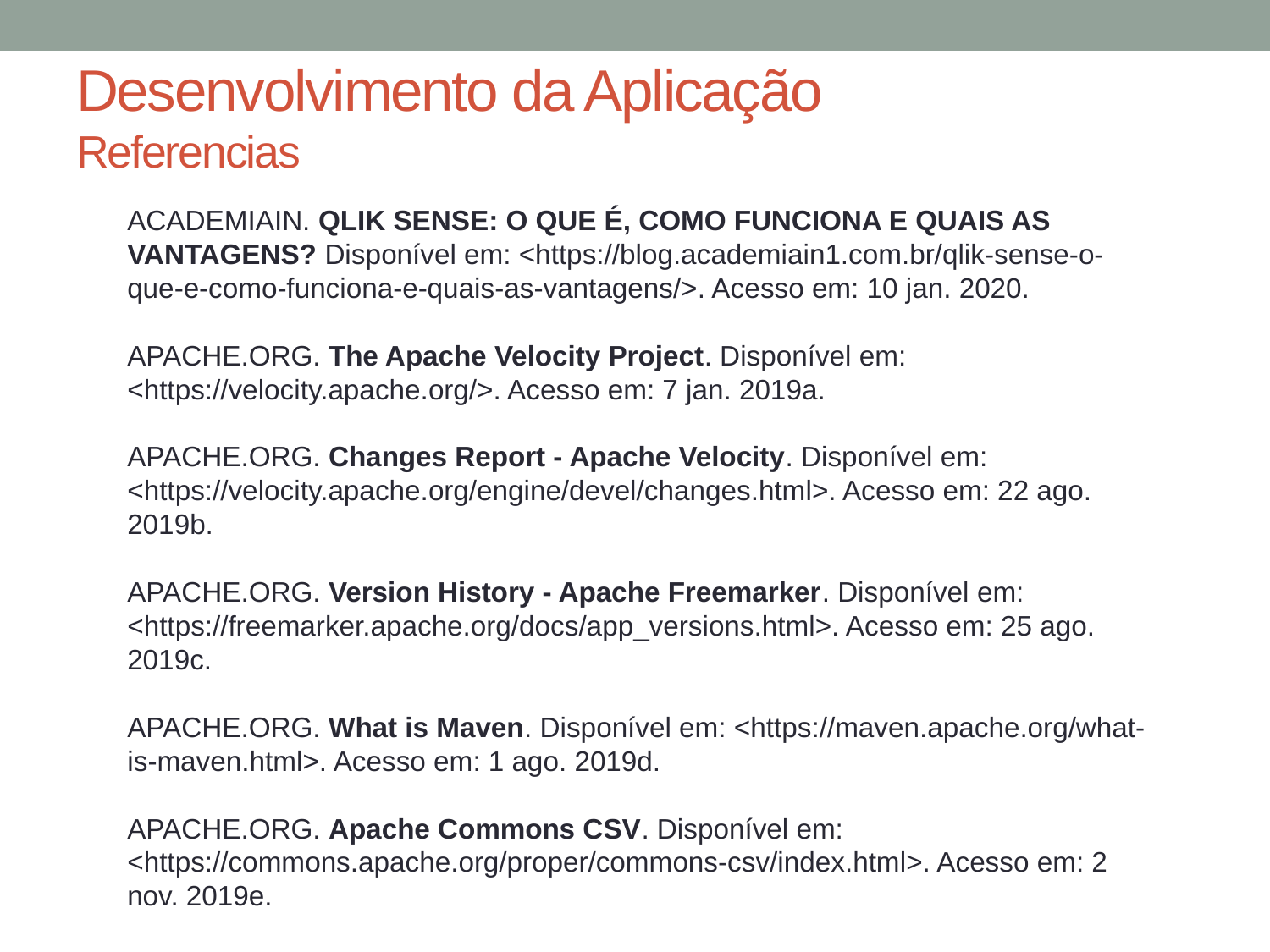

# Desenvolvimento da Aplicação Referencias
ACADEMIAIN. QLIK SENSE: O QUE É, COMO FUNCIONA E QUAIS AS VANTAGENS? Disponível em: <https://blog.academiain1.com.br/qlik-sense-o-que-e-como-funciona-e-quais-as-vantagens/>. Acesso em: 10 jan. 2020.

APACHE.ORG. The Apache Velocity Project. Disponível em: <https://velocity.apache.org/>. Acesso em: 7 jan. 2019a.

APACHE.ORG. Changes Report - Apache Velocity. Disponível em: <https://velocity.apache.org/engine/devel/changes.html>. Acesso em: 22 ago. 2019b.

APACHE.ORG. Version History - Apache Freemarker. Disponível em: <https://freemarker.apache.org/docs/app_versions.html>. Acesso em: 25 ago. 2019c.

APACHE.ORG. What is Maven. Disponível em: <https://maven.apache.org/what-is-maven.html>. Acesso em: 1 ago. 2019d.

APACHE.ORG. Apache Commons CSV. Disponível em: <https://commons.apache.org/proper/commons-csv/index.html>. Acesso em: 2 nov. 2019e.